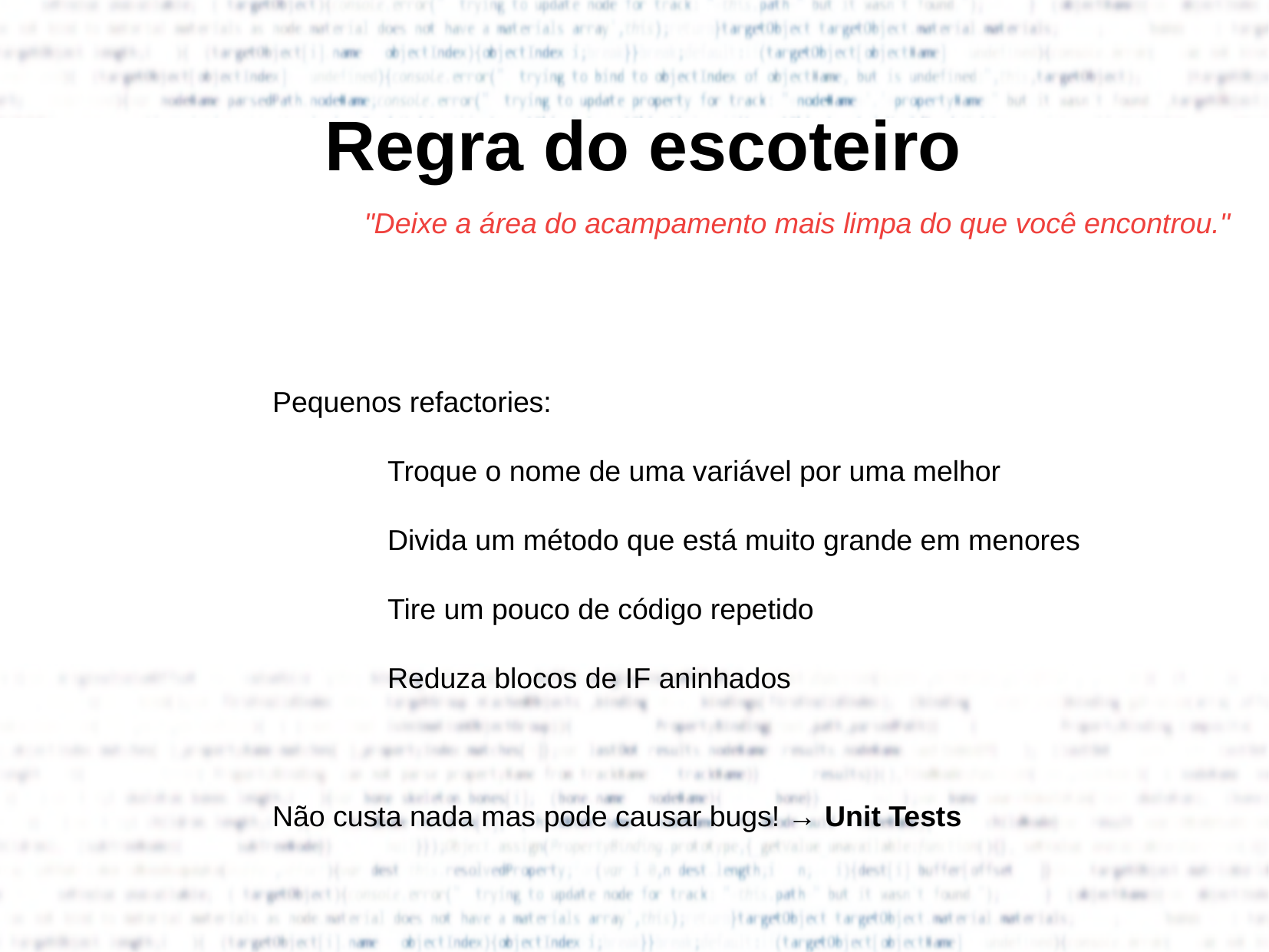

Regra do escoteiro
"Deixe a área do acampamento mais limpa do que você encontrou."

	Pequenos refactories:
		Troque o nome de uma variável por uma melhor
		Divida um método que está muito grande em menores
		Tire um pouco de código repetido
		Reduza blocos de IF aninhados

	Não custa nada mas pode causar bugs! → Unit Tests